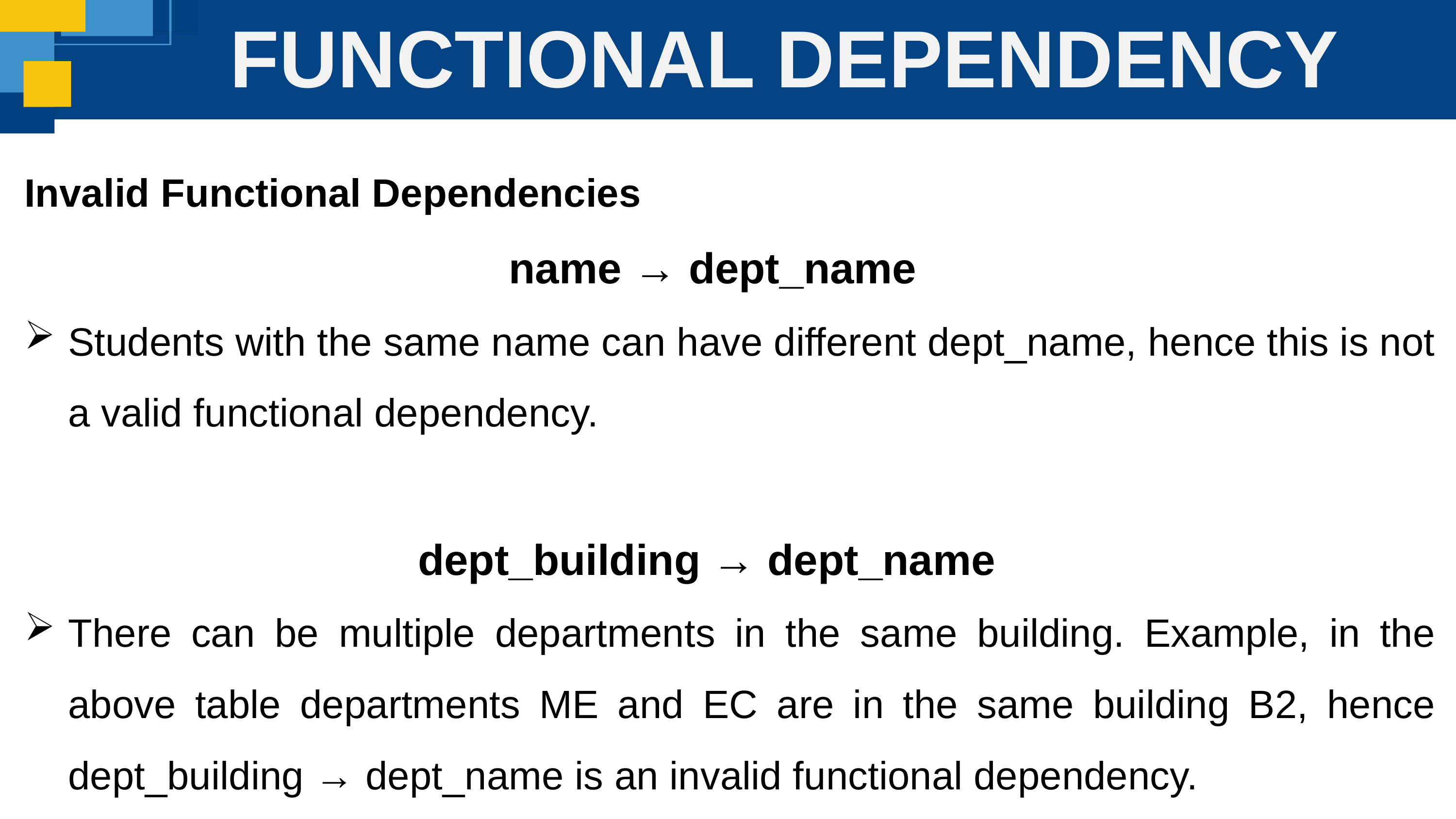

FUNCTIONAL DEPENDENCY
Invalid Functional Dependencies
name → dept_name
Students with the same name can have different dept_name, hence this is not a valid functional dependency.

dept_building → dept_name
There can be multiple departments in the same building. Example, in the above table departments ME and EC are in the same building B2, hence dept_building → dept_name is an invalid functional dependency.